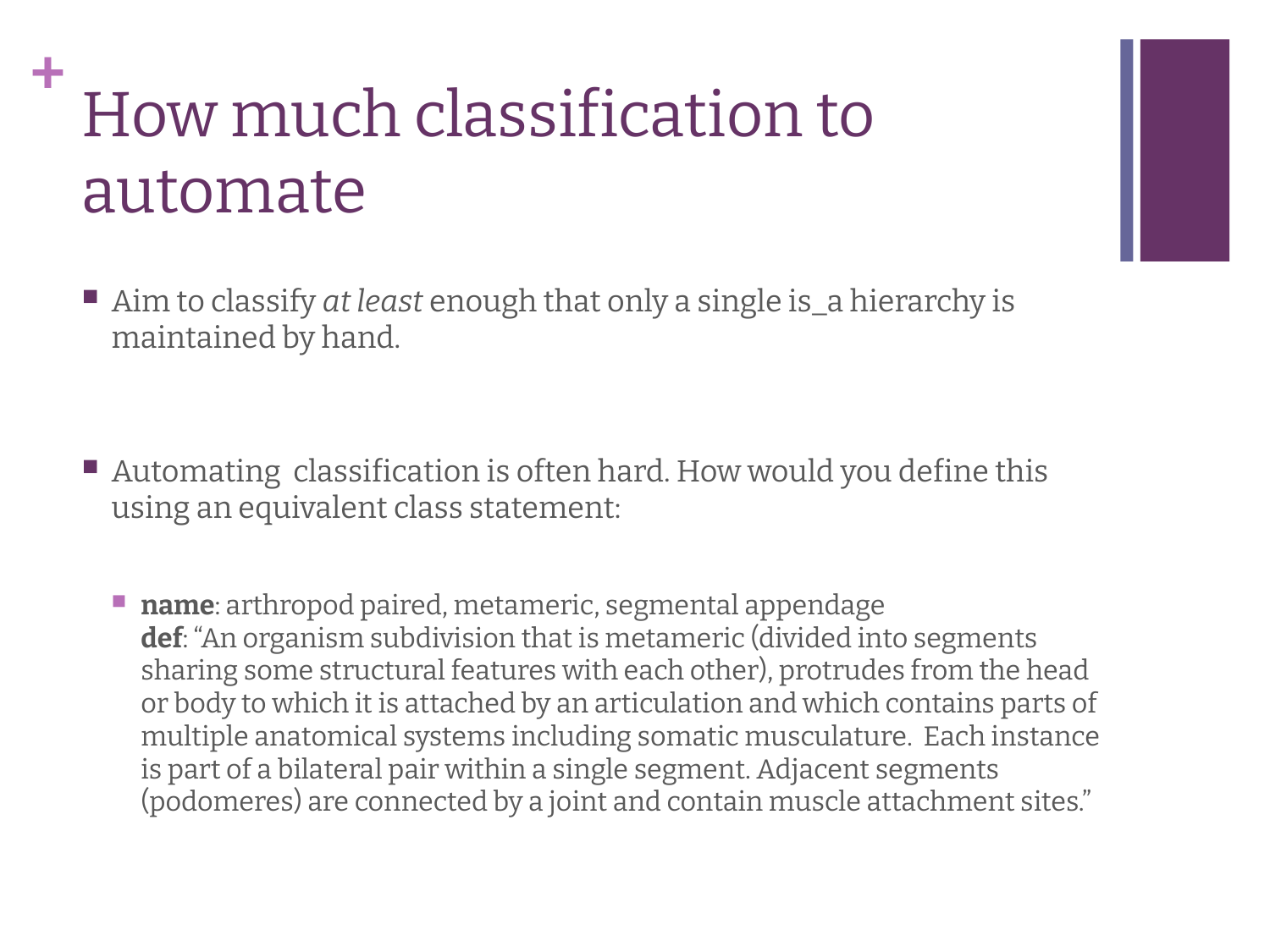

# How much classification to automate
Aim to classify at least enough that only a single is_a hierarchy is maintained by hand.

Automating  classification is often hard. How would you define this using an equivalent class statement:

name: arthropod paired, metameric, segmental appendage
def: “An organism subdivision that is metameric (divided into segments sharing some structural features with each other), protrudes from the head or body to which it is attached by an articulation and which contains parts of multiple anatomical systems including somatic musculature.  Each instance is part of a bilateral pair within a single segment. Adjacent segments (podomeres) are connected by a joint and contain muscle attachment sites.”